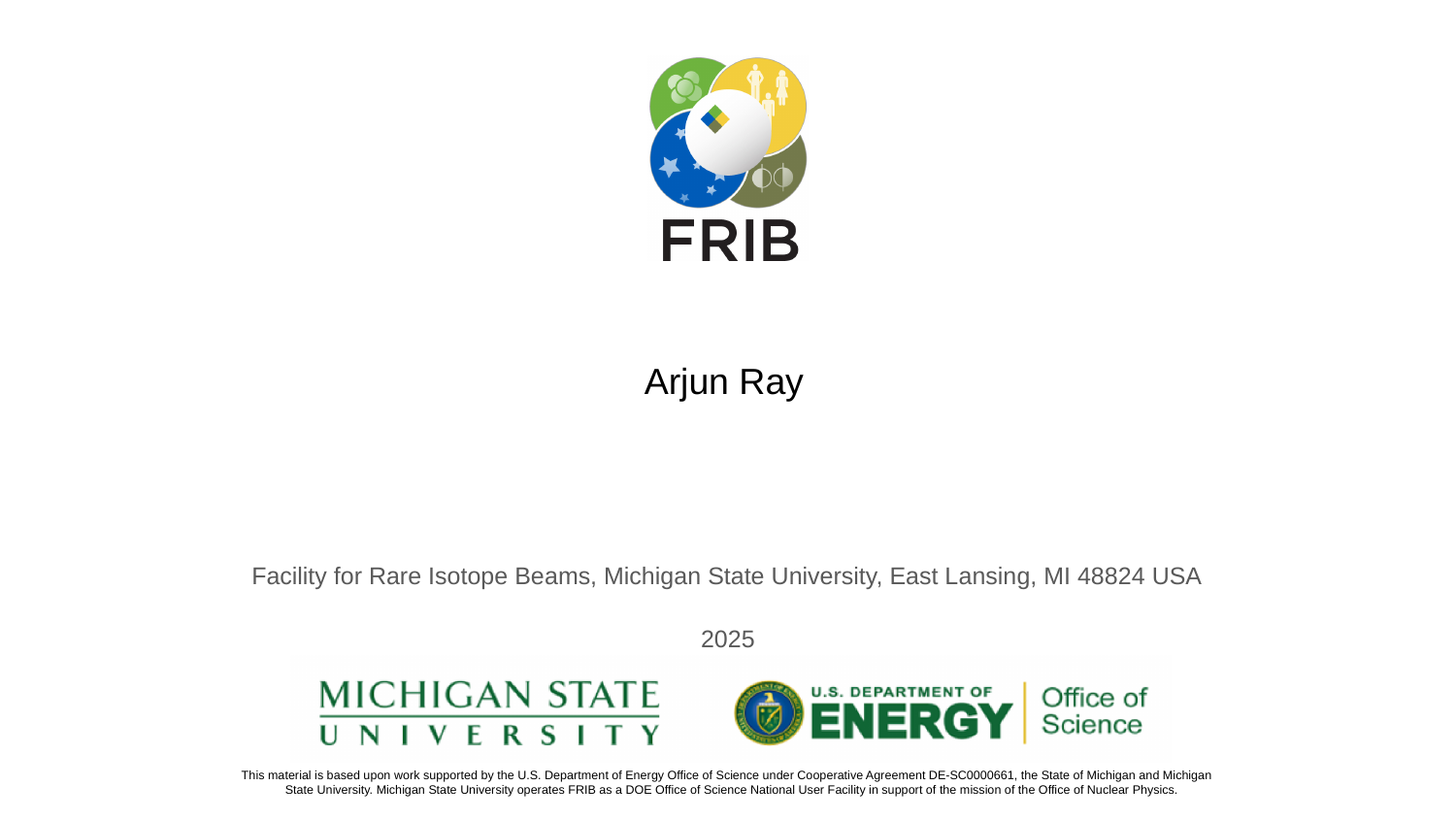

# Arjun Ray
Facility for Rare Isotope Beams, Michigan State University, East Lansing, MI 48824 USA

2025